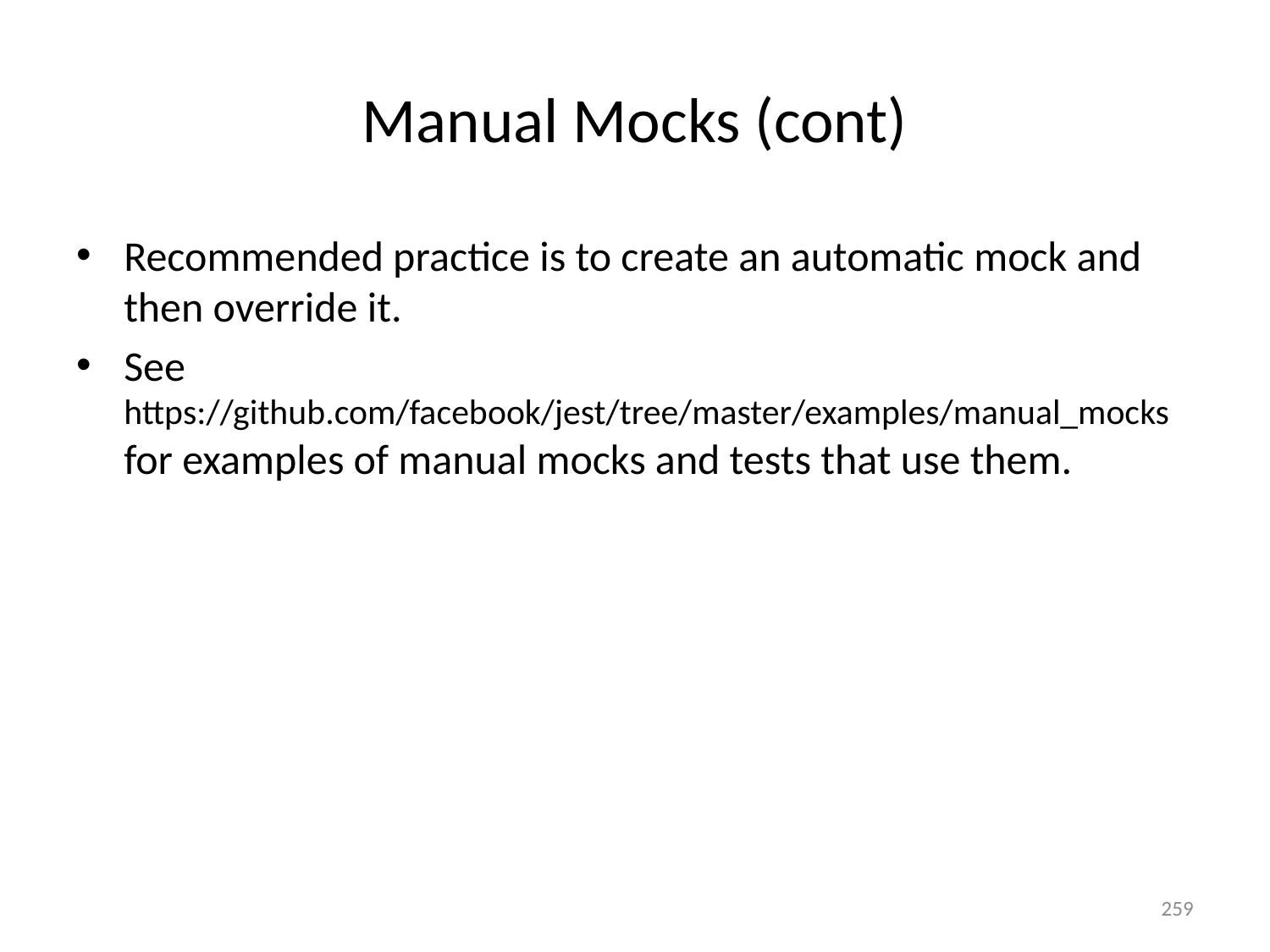

# Manual Mocks (cont)
Recommended practice is to create an automatic mock and then override it.
See https://github.com/facebook/jest/tree/master/examples/manual_mocks for examples of manual mocks and tests that use them.
259